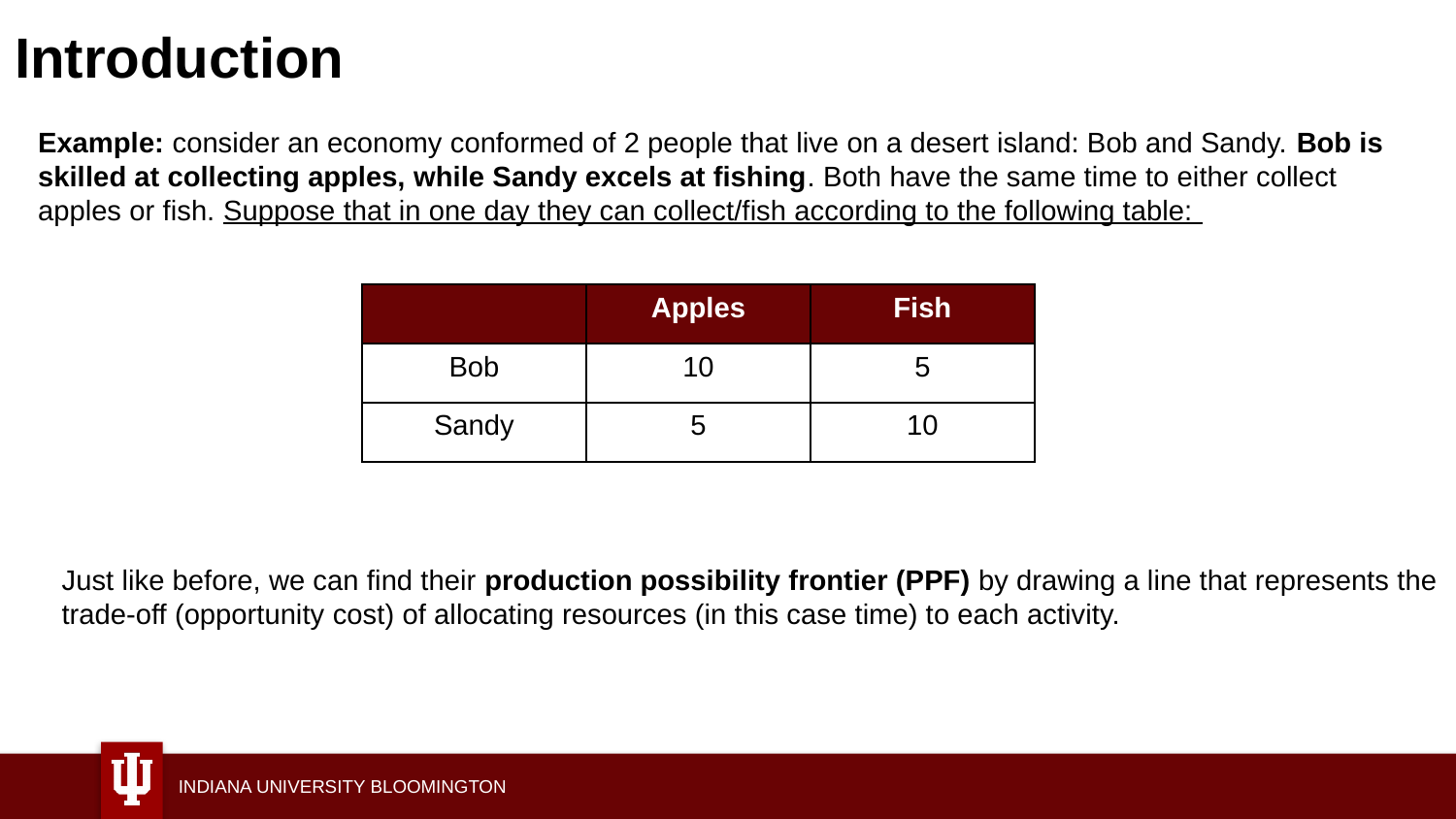

# Introduction
Example: consider an economy conformed of 2 people that live on a desert island: Bob and Sandy. Bob is skilled at collecting apples, while Sandy excels at fishing. Both have the same time to either collect apples or fish. Suppose that in one day they can collect/fish according to the following table:
|  | Apples | Fish |
| --- | --- | --- |
| Bob | 10 | 5 |
| Sandy | 5 | 10 |
Just like before, we can find their production possibility frontier (PPF) by drawing a line that represents the trade-off (opportunity cost) of allocating resources (in this case time) to each activity.